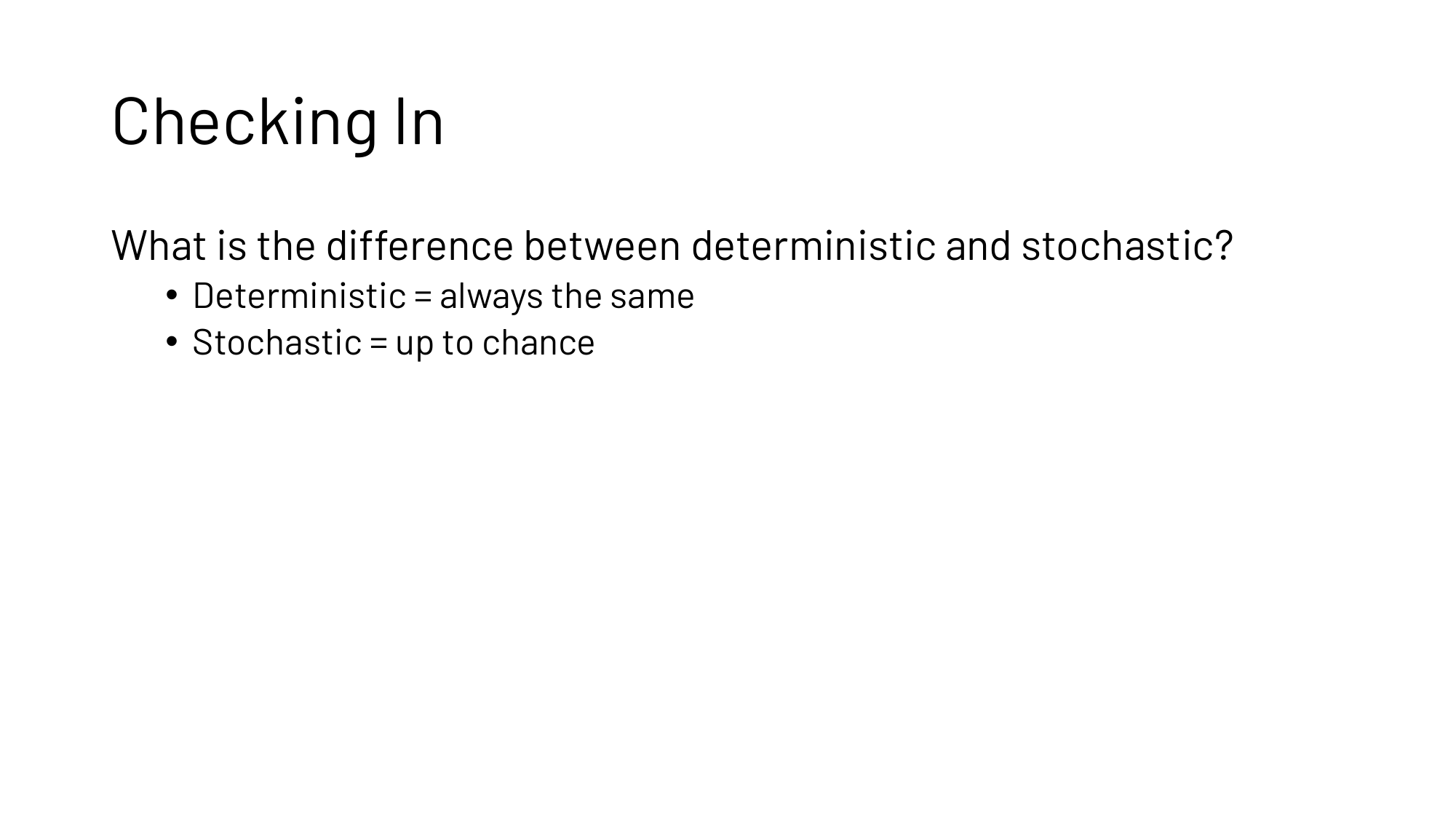

# Checking In
What is the difference between deterministic and stochastic?
Deterministic = always the same
Stochastic = up to chance